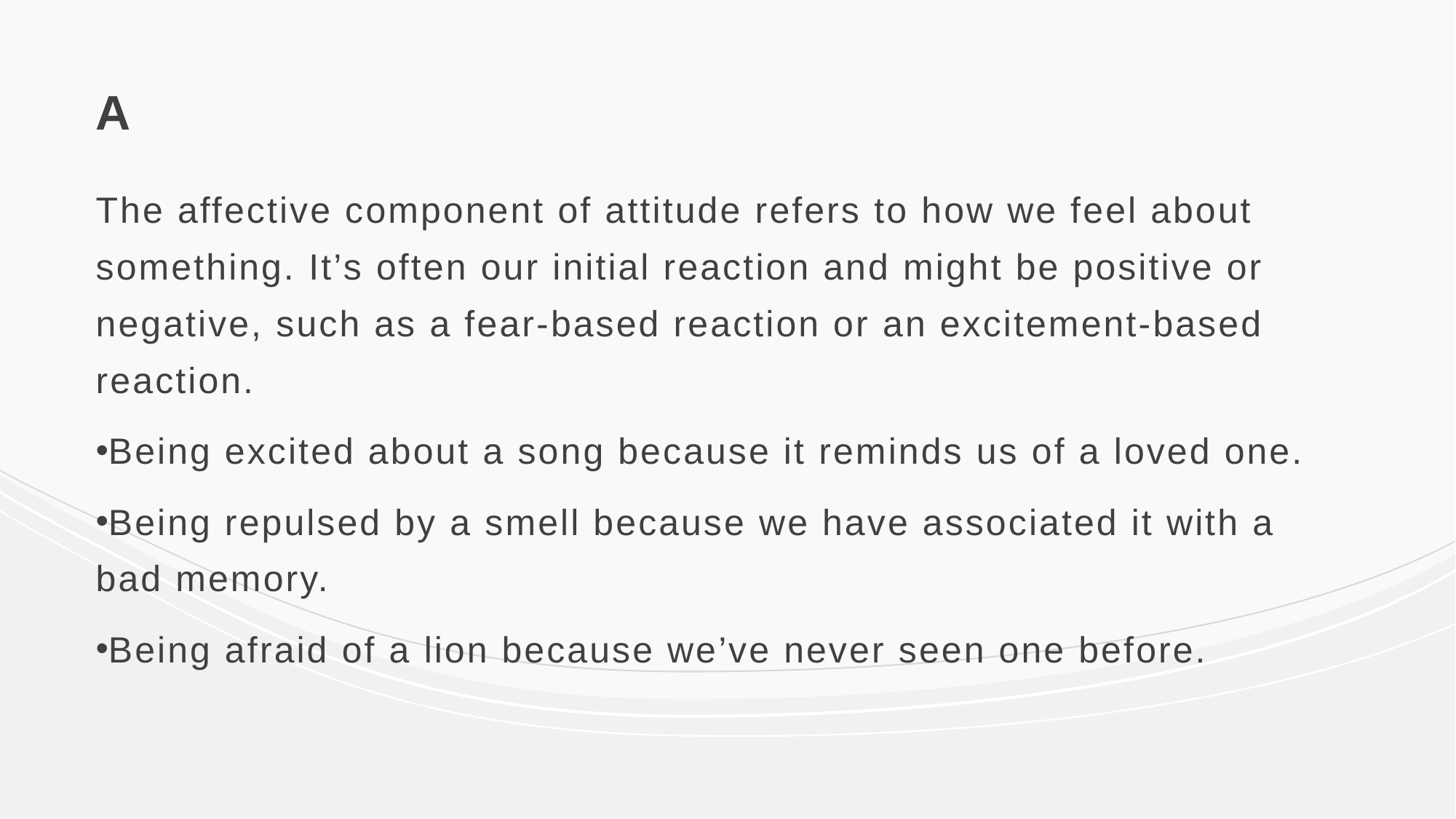

A
The affective component of attitude refers to how we feel about something. It’s often our initial reaction and might be positive or negative, such as a fear-based reaction or an excitement-based reaction.
Being excited about a song because it reminds us of a loved one.
Being repulsed by a smell because we have associated it with a bad memory.
Being afraid of a lion because we’ve never seen one before.